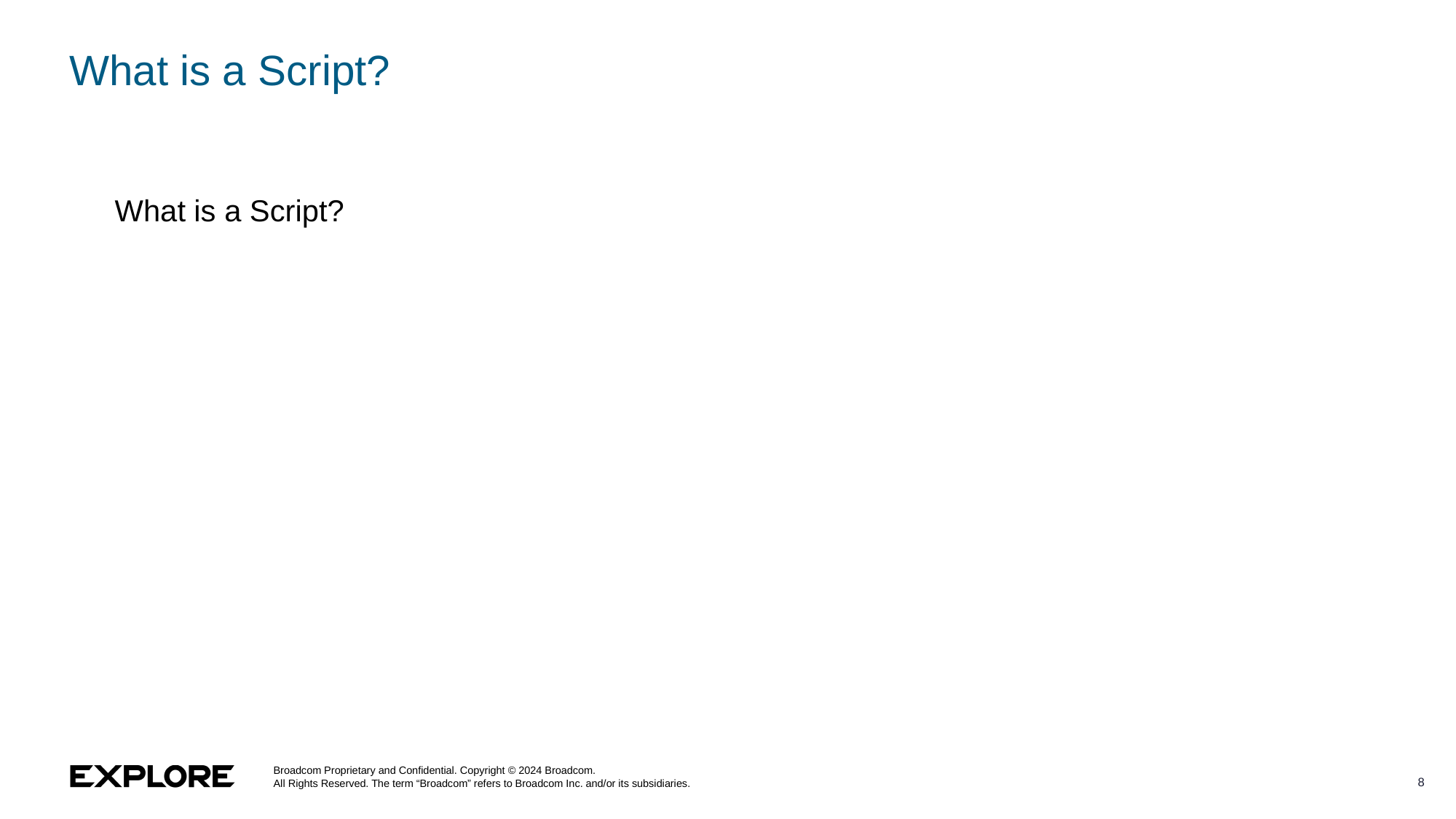

# What is a Script?
What is a Script?